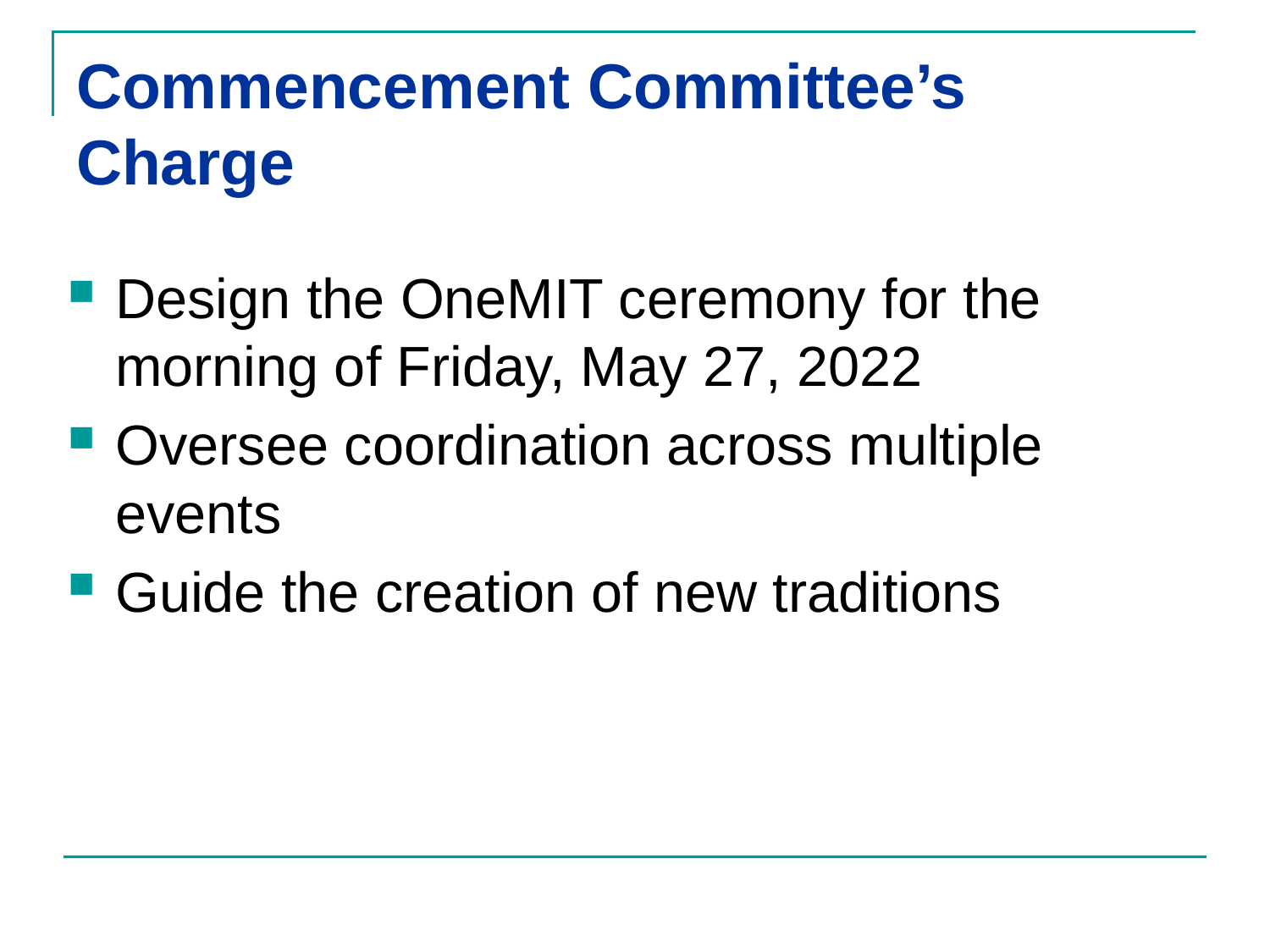

# Commencement Committee’s Charge
Design the OneMIT ceremony for the morning of Friday, May 27, 2022
Oversee coordination across multiple events
Guide the creation of new traditions